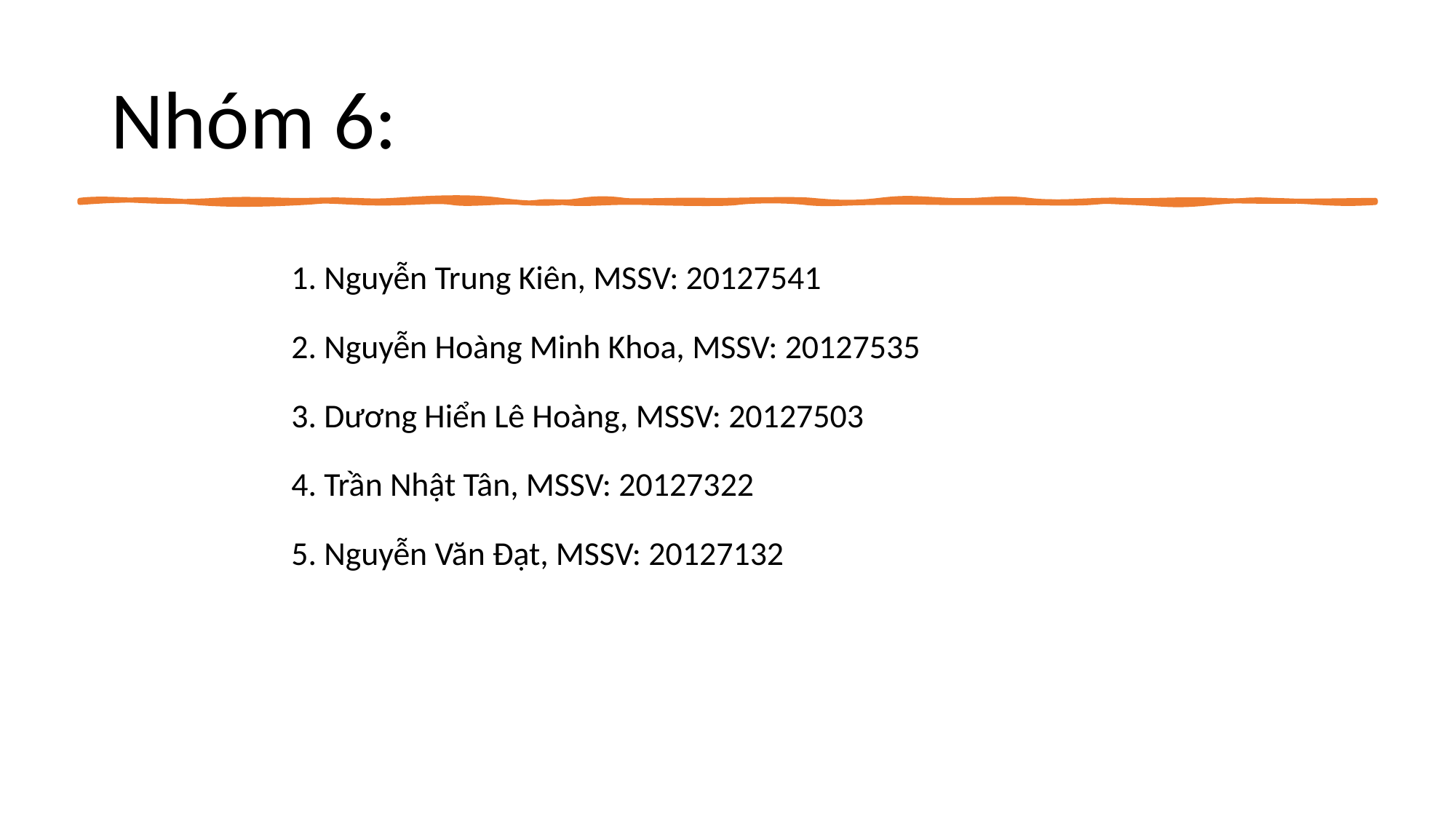

Nhóm 6:

1. Nguyễn Trung Kiên, MSSV: 20127541
2. Nguyễn Hoàng Minh Khoa, MSSV: 20127535
3. Dương Hiển Lê Hoàng, MSSV: 20127503
4. Trần Nhật Tân, MSSV: 20127322
5. Nguyễn Văn Đạt, MSSV: 20127132